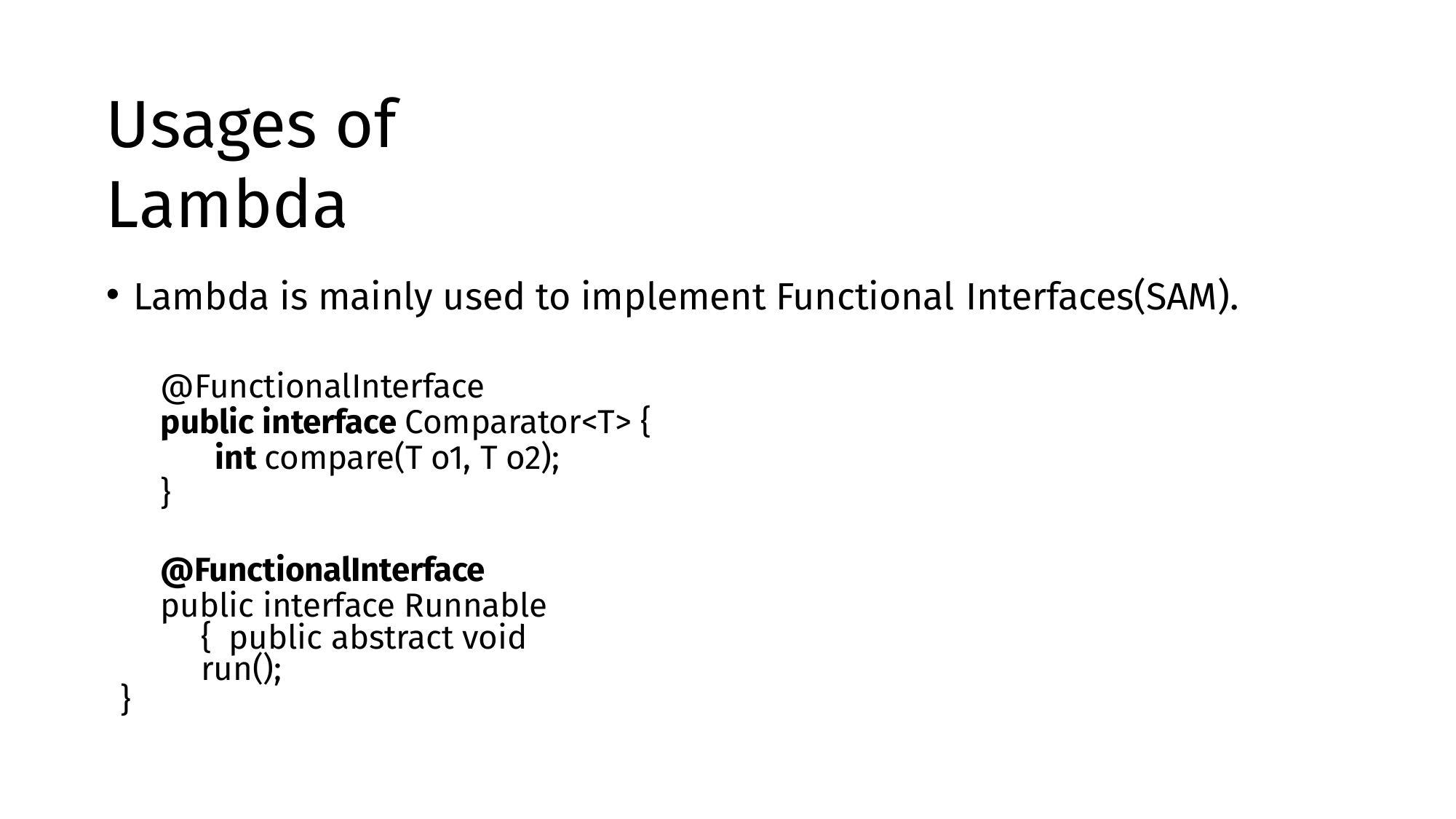

# Usages of	Lambda
Lambda is mainly used to implement Functional Interfaces(SAM).

@FunctionalInterface
public interface Comparator<T> {
int compare(T o1, T o2);
}

@FunctionalInterface
public interface Runnable {  public abstract void run();
}